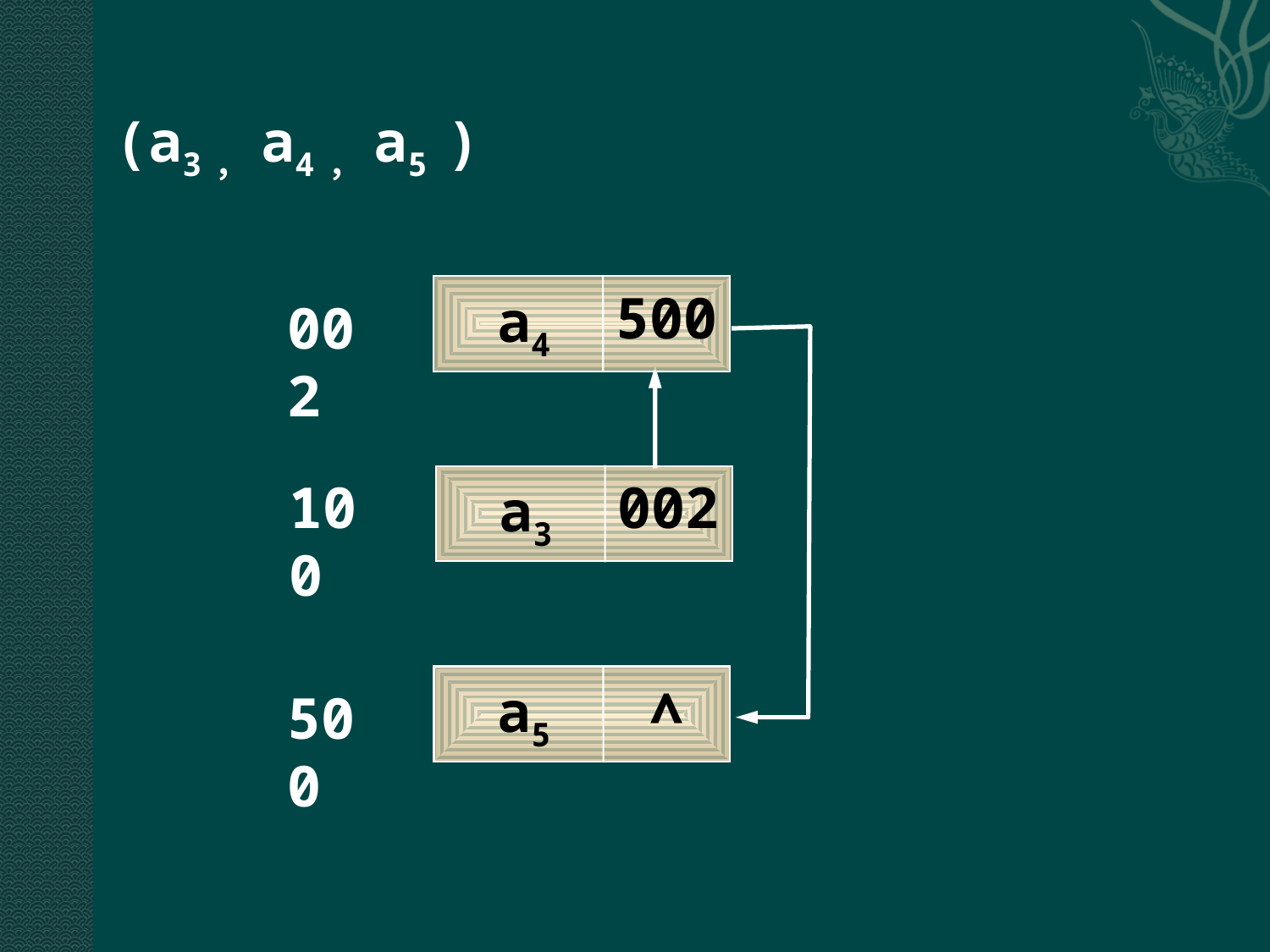

(a3，a4，a5 )

002
a4
500

100

a3
002

500
a5
∧